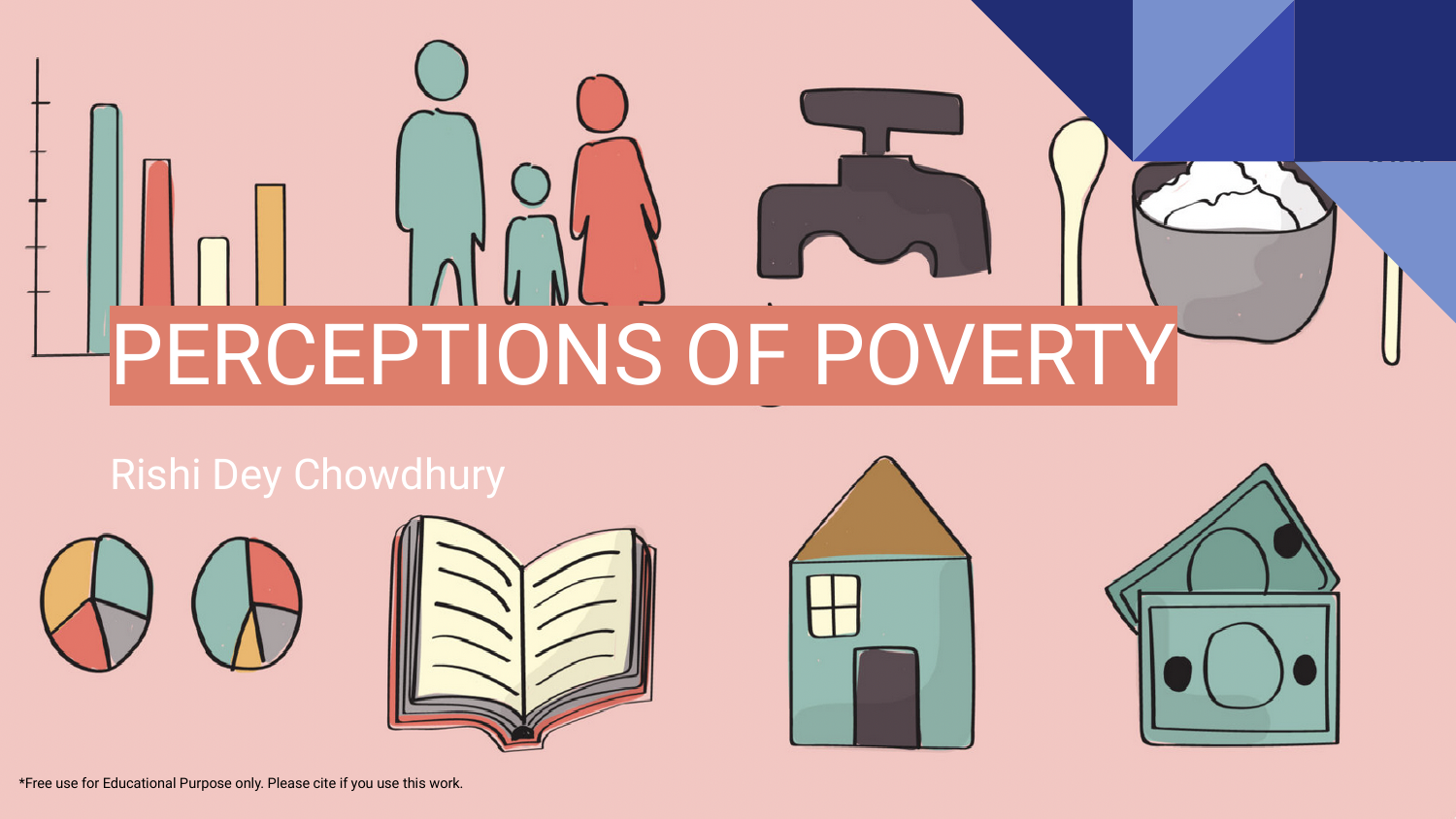

# PERCEPTIONS OF POVERTY
Rishi Dey Chowdhury
*Free use for Educational Purpose only. Please cite if you use this work.